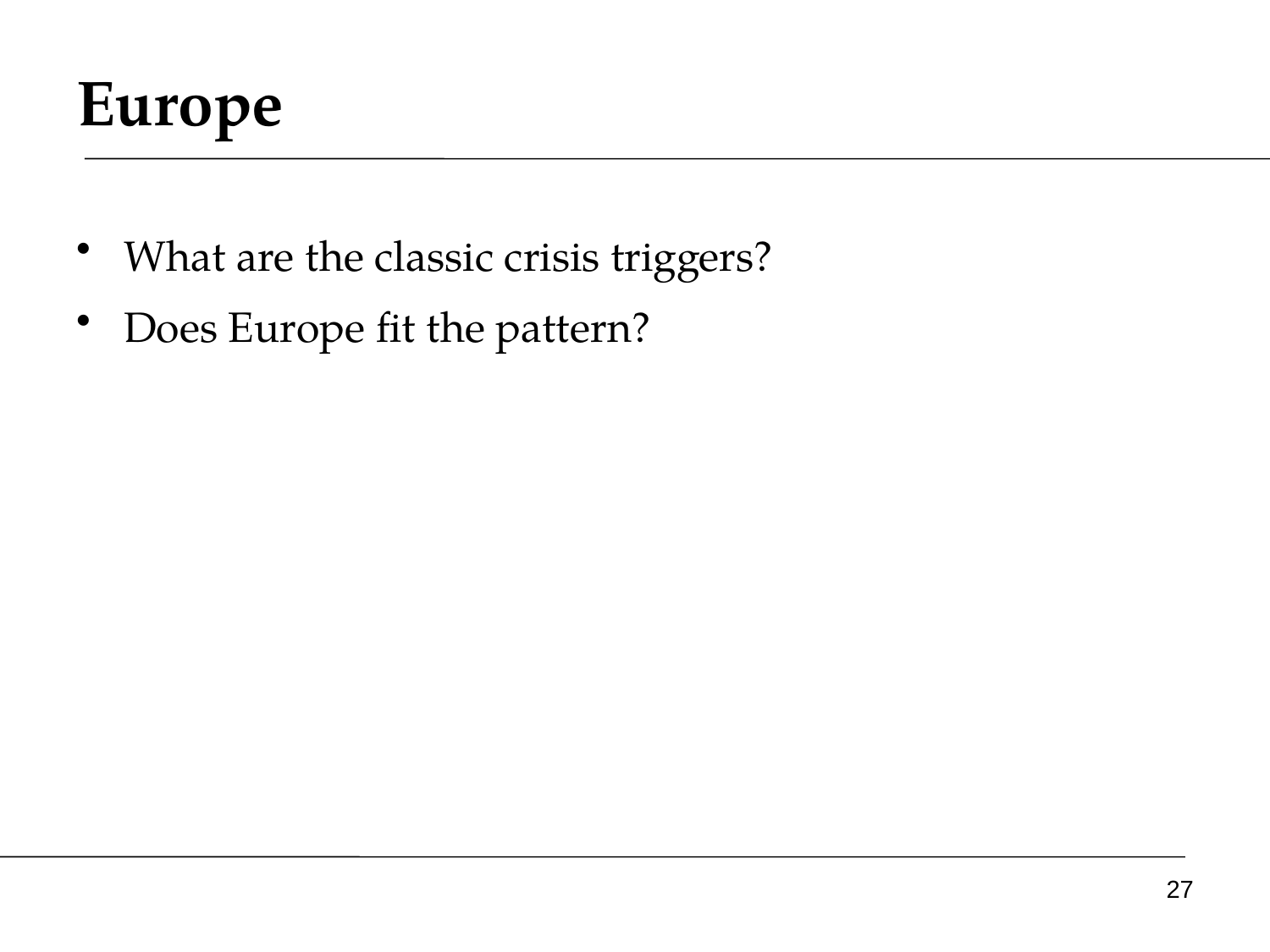

# Europe
What are the classic crisis triggers?
Does Europe fit the pattern?
27